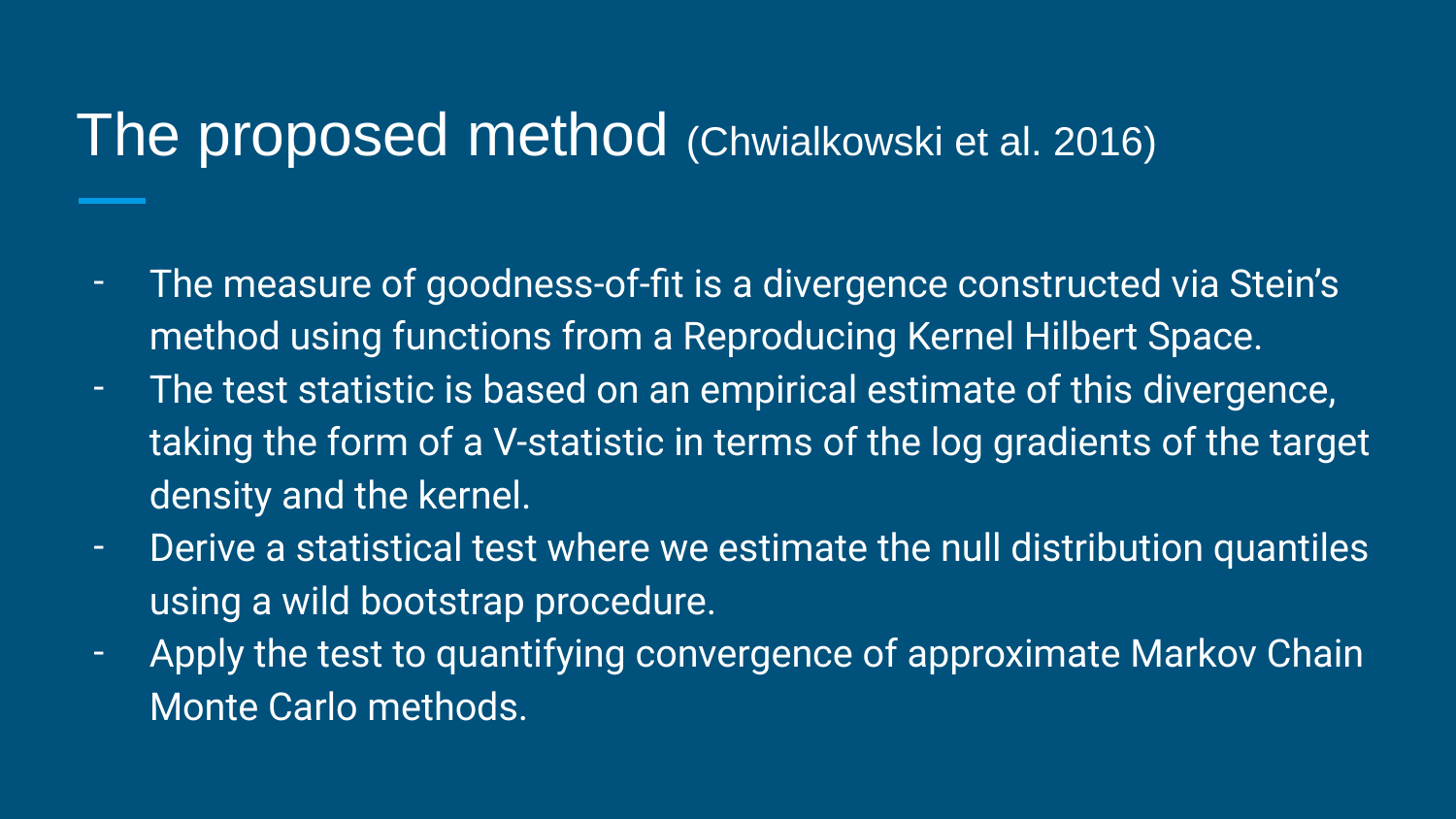

# The proposed method (Chwialkowski et al. 2016)
The measure of goodness-of-fit is a divergence constructed via Stein’s method using functions from a Reproducing Kernel Hilbert Space.
The test statistic is based on an empirical estimate of this divergence, taking the form of a V-statistic in terms of the log gradients of the target density and the kernel.
Derive a statistical test where we estimate the null distribution quantiles using a wild bootstrap procedure.
Apply the test to quantifying convergence of approximate Markov Chain Monte Carlo methods.